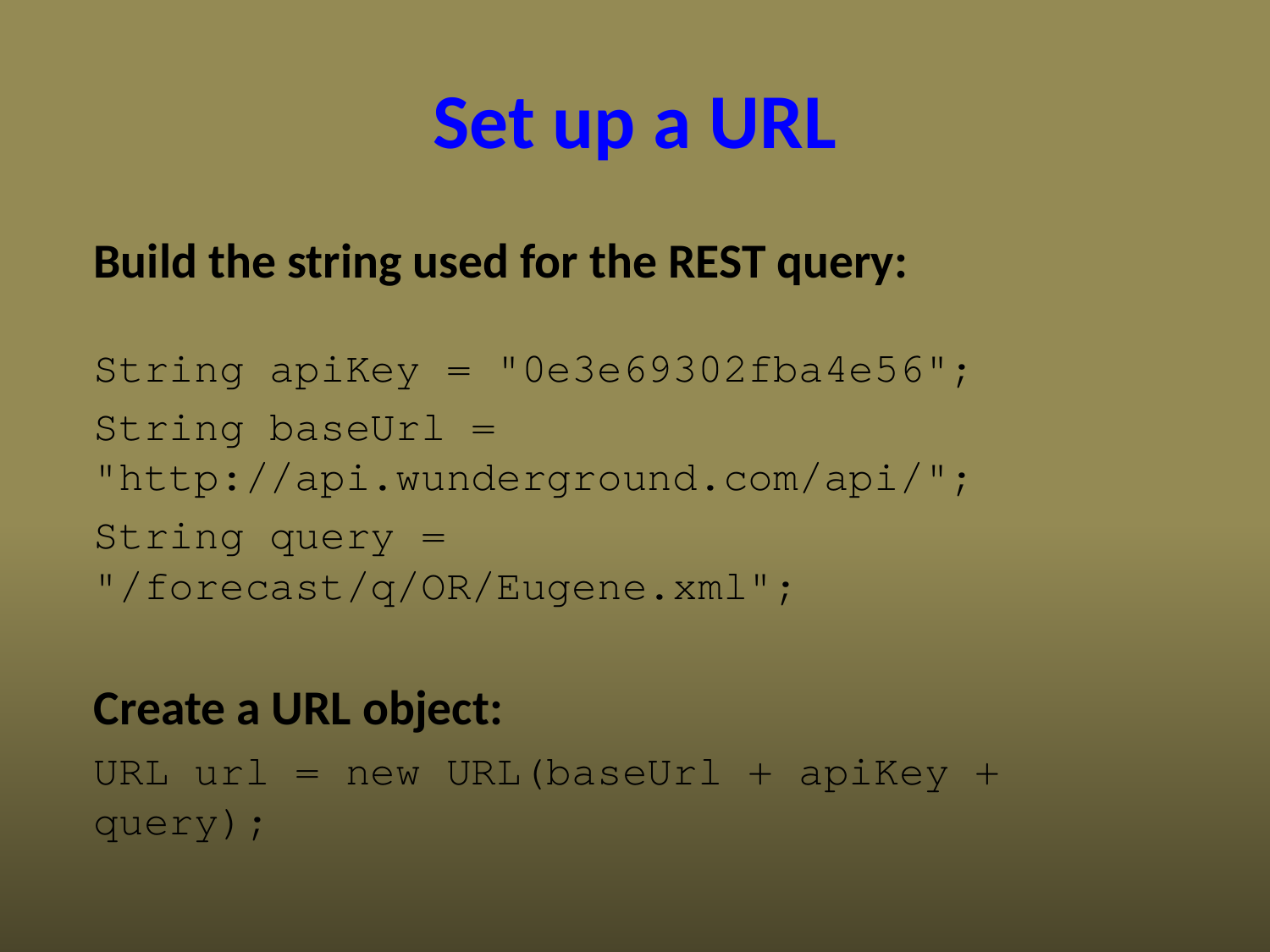

# Set up a URL
Build the string used for the REST query:

String apiKey = "0e3e69302fba4e56";
String baseUrl = "http://api.wunderground.com/api/";
String query = "/forecast/q/OR/Eugene.xml";

Create a URL object:
URL url = new URL(baseUrl + apiKey + query);